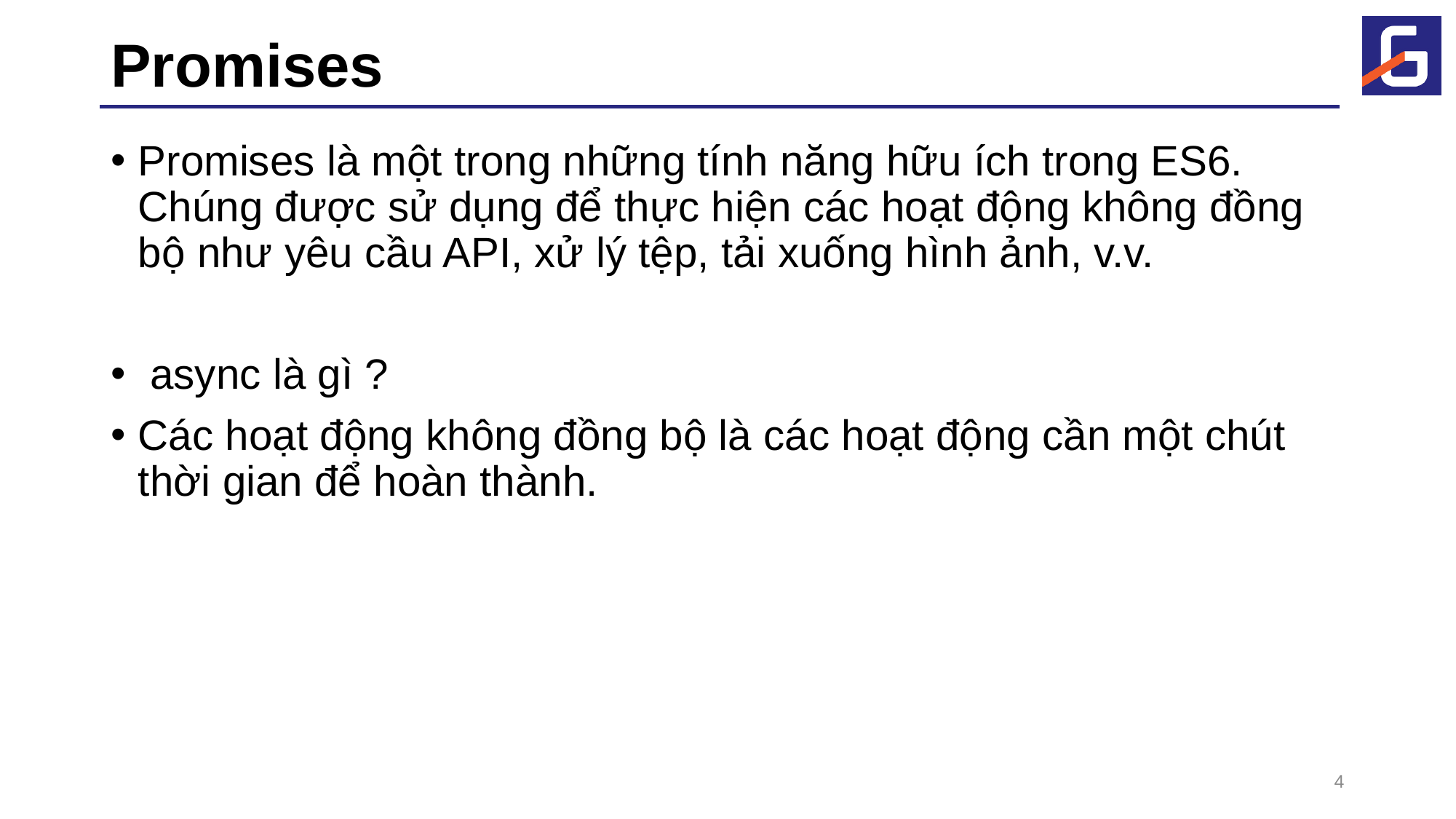

# Promises
Promises là một trong những tính năng hữu ích trong ES6. Chúng được sử dụng để thực hiện các hoạt động không đồng bộ như yêu cầu API, xử lý tệp, tải xuống hình ảnh, v.v.

 async là gì ?
Các hoạt động không đồng bộ là các hoạt động cần một chút thời gian để hoàn thành.
4